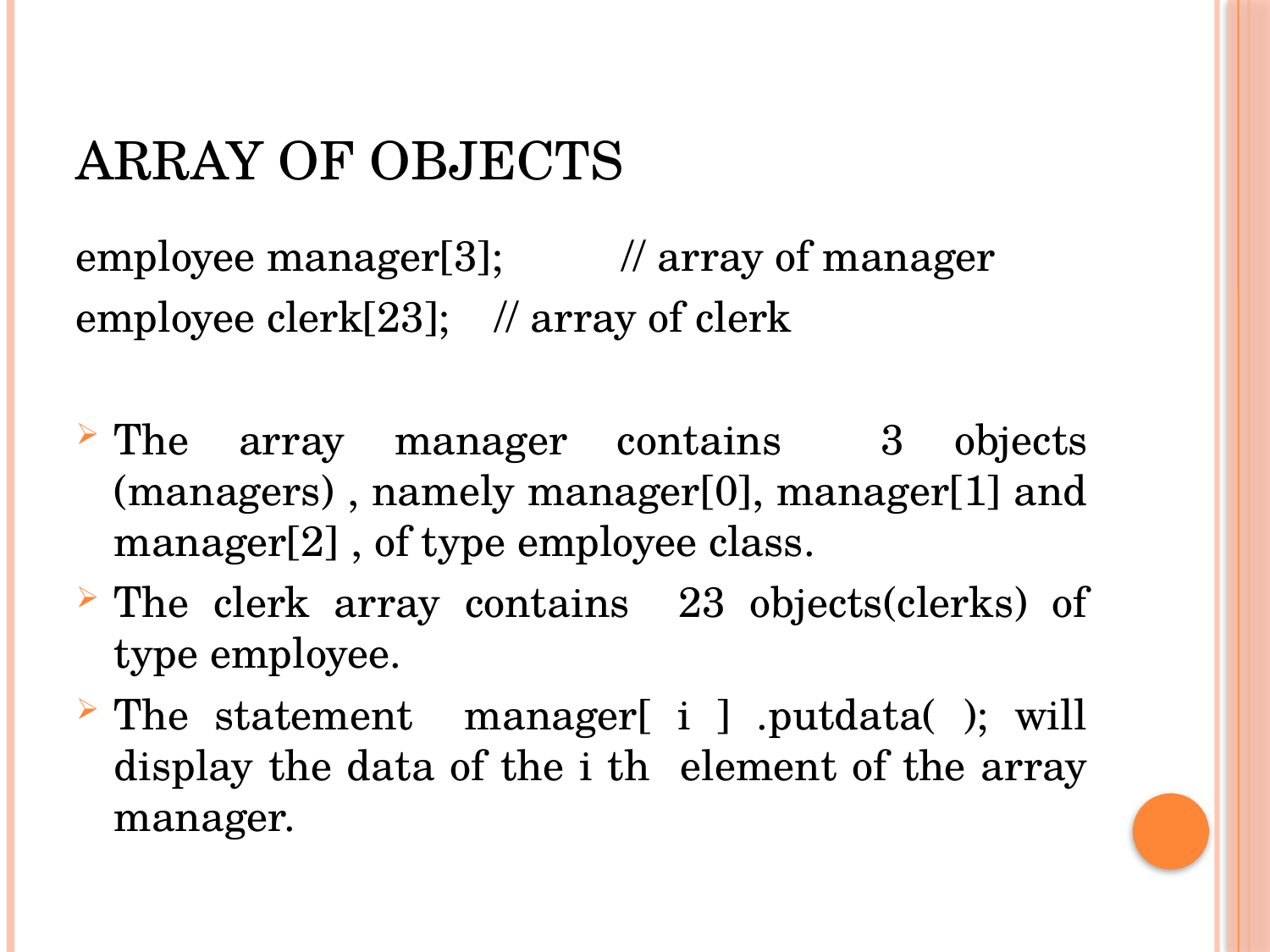

# Array of Objects
employee manager[3]; 	// array of manager
employee clerk[23]; 	// array of clerk

The array manager contains  3 objects (managers) , namely manager[0], manager[1] and manager[2] , of type employee class.
The clerk array contains  23 objects(clerks) of type employee.
The statement  manager[ i ] .putdata( ); will display the data of the i th  element of the array manager.